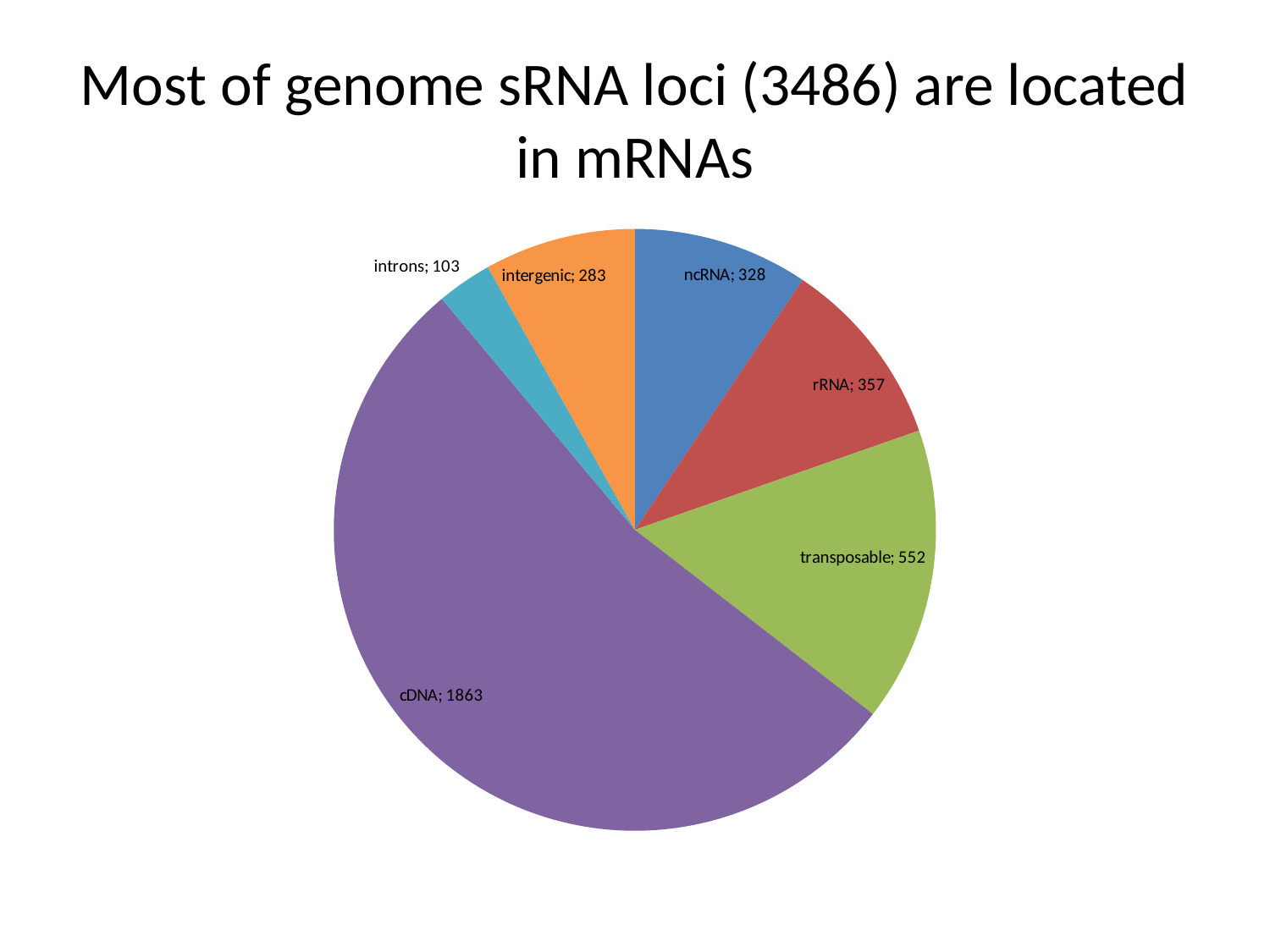

# Most of genome sRNA loci (3486) are located in mRNAs

### Chart

| Category | ALL |
|---|---|
| ncRNA | 328.0 |
| rRNA | 357.0 |
| transposable | 552.0 |
| cDNA | 1863.0 |
| introns | 103.0 |
| intergenic | 283.0 |